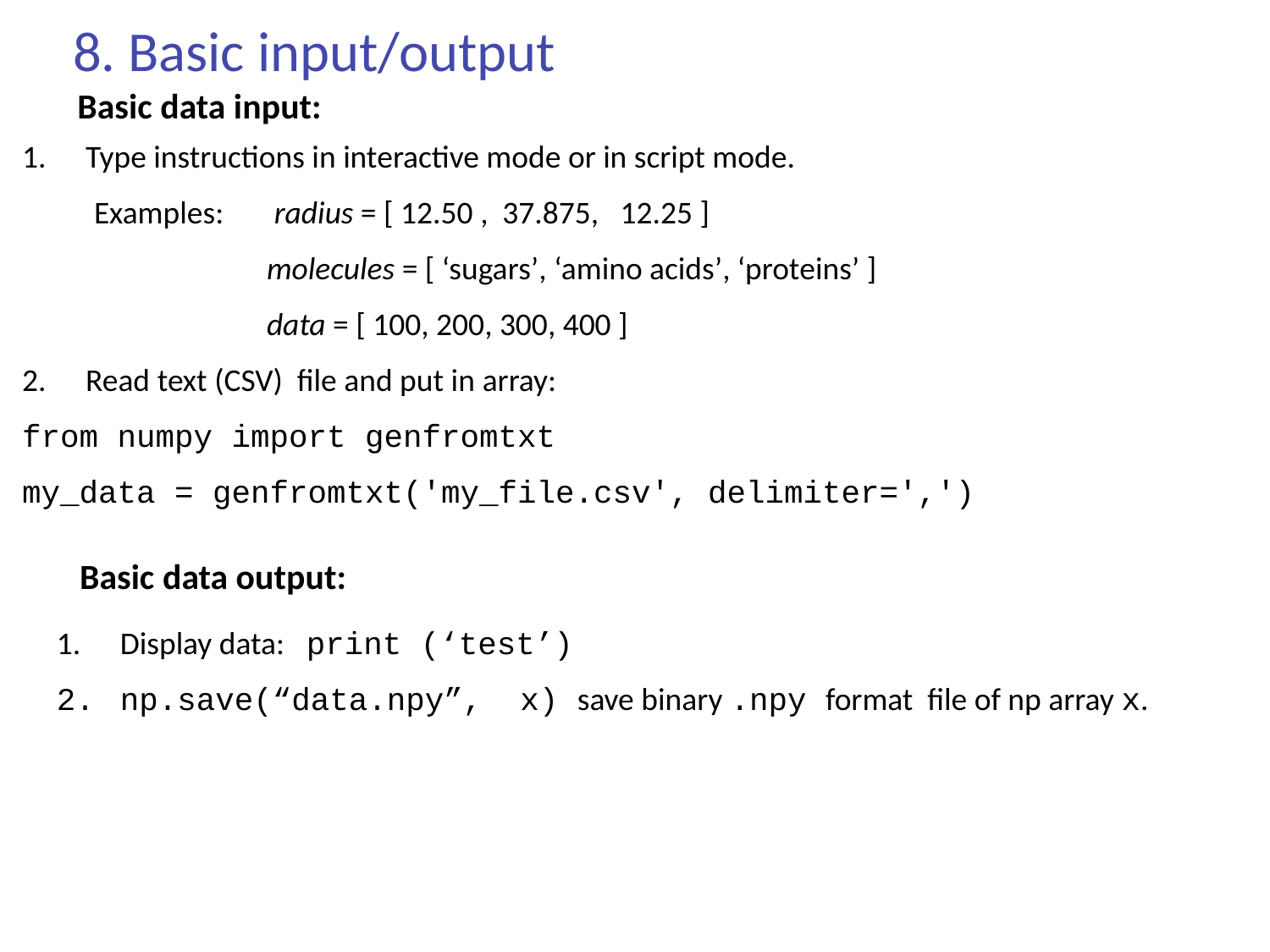

8. Basic input/output
Basic data input:
Type instructions in interactive mode or in script mode.
          Examples:       radius = [ 12.50 ,  37.875,   12.25 ]
                                  molecules = [ ‘sugars’, ‘amino acids’, ‘proteins’ ]
                                  data = [ 100, 200, 300, 400 ]
Read text (CSV)  file and put in array:
from numpy import genfromtxt
my_data = genfromtxt('my_file.csv', delimiter=',')
Basic data output:
Display data:   print (‘test’)
np.save(“data.npy”,  x) save binary .npy format  file of np array x.